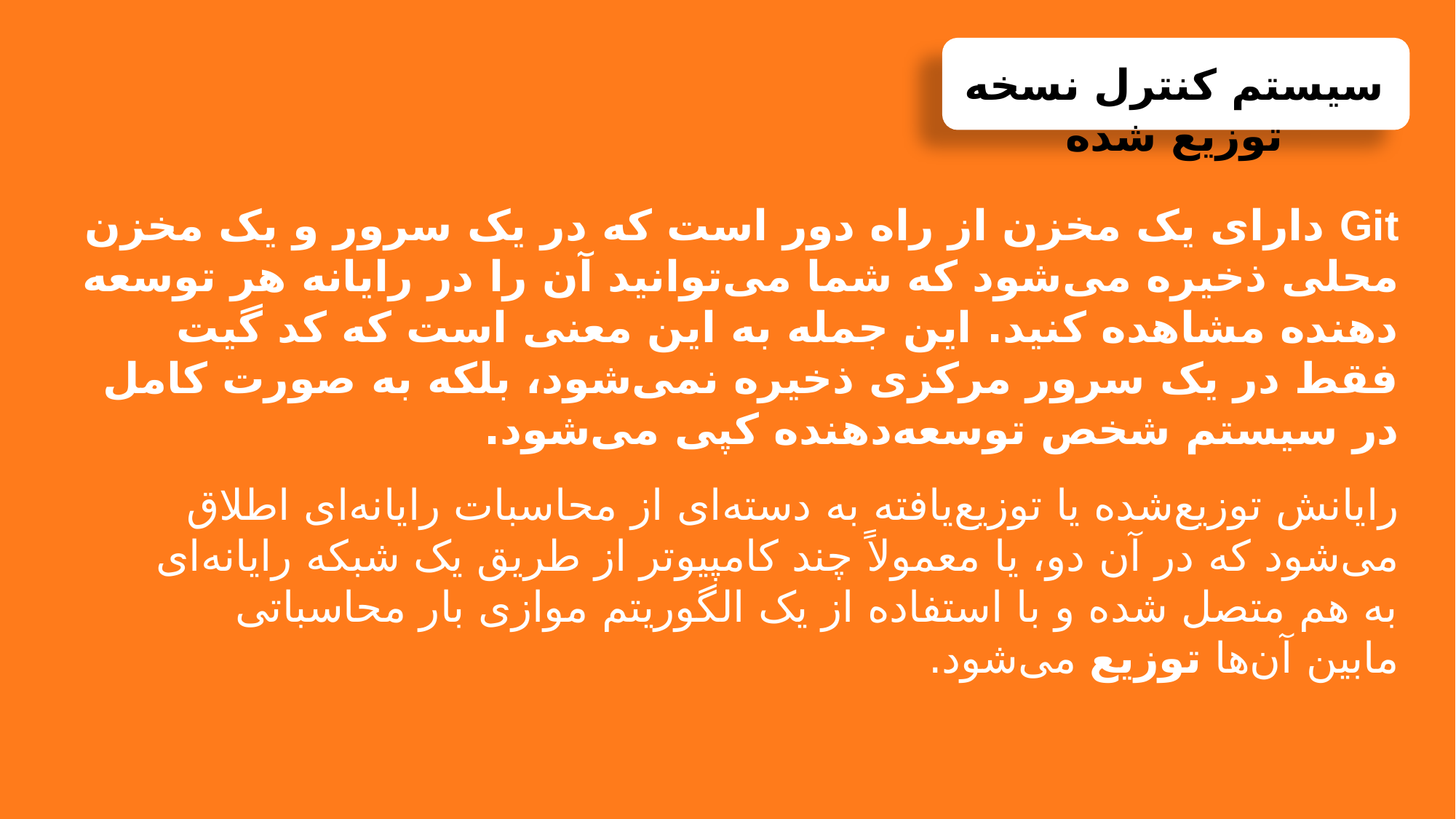

سیستم کنترل نسخه توزیع شده
Git دارای یک مخزن از راه دور است که در یک سرور و یک مخزن محلی ذخیره می‌شود که شما می‌توانید آن را در رایانه هر توسعه دهنده مشاهده کنید. این جمله به این معنی است که کد گیت فقط در یک سرور مرکزی ذخیره نمی‌شود، بلکه به صورت کامل در سیستم شخص توسعه‌دهنده کپی می‌شود.
رایانش توزیع‌شده یا توزیع‌یافته به دسته‌ای از محاسبات رایانه‌ای اطلاق می‌شود که در آن دو، یا معمولاً چند کامپیوتر از طریق یک شبکه رایانه‌ای به هم متصل شده و با استفاده از یک الگوریتم موازی بار محاسباتی مابین آن‌ها توزیع می‌شود.